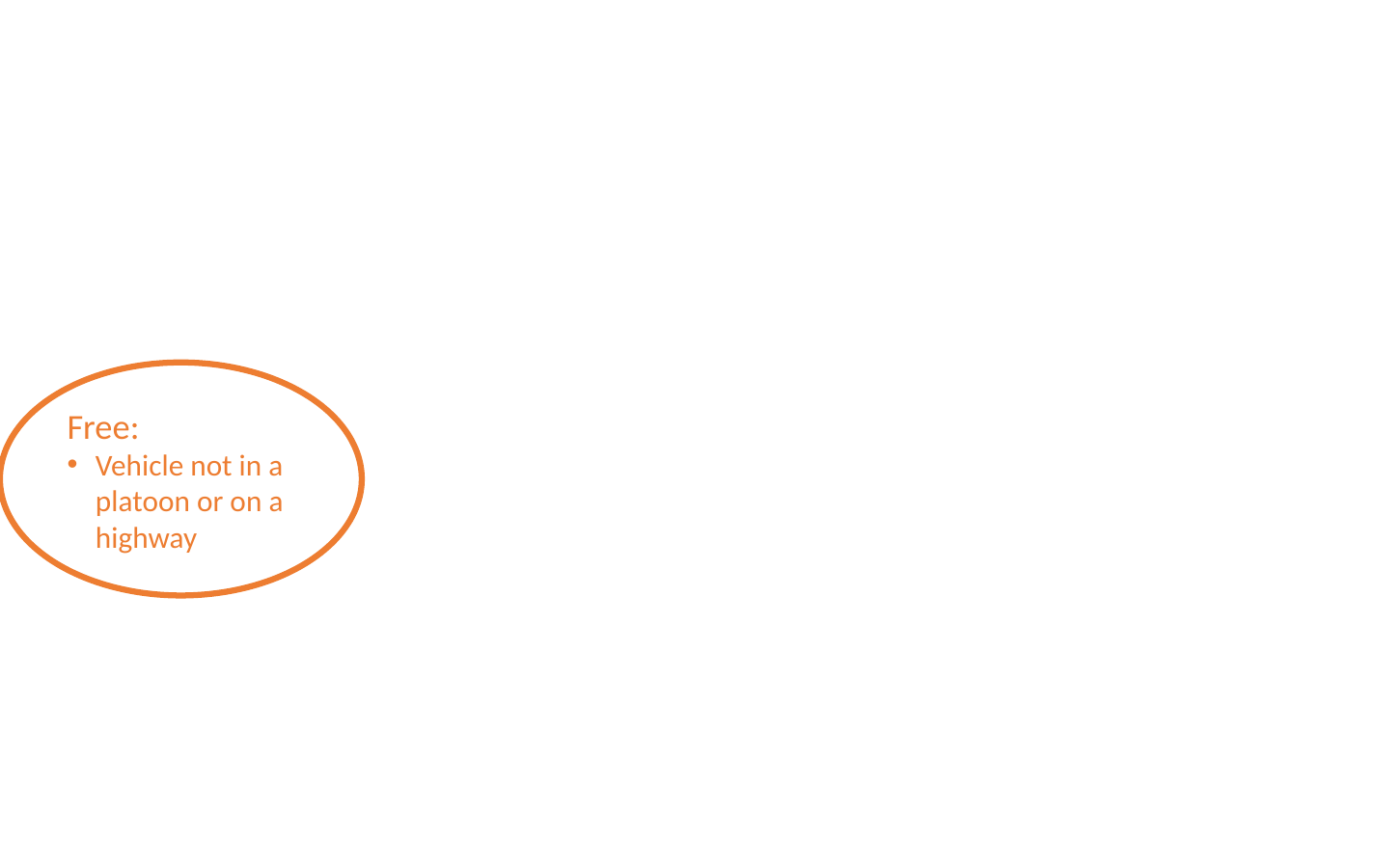

Free:
Vehicle not in a platoon or on a highway